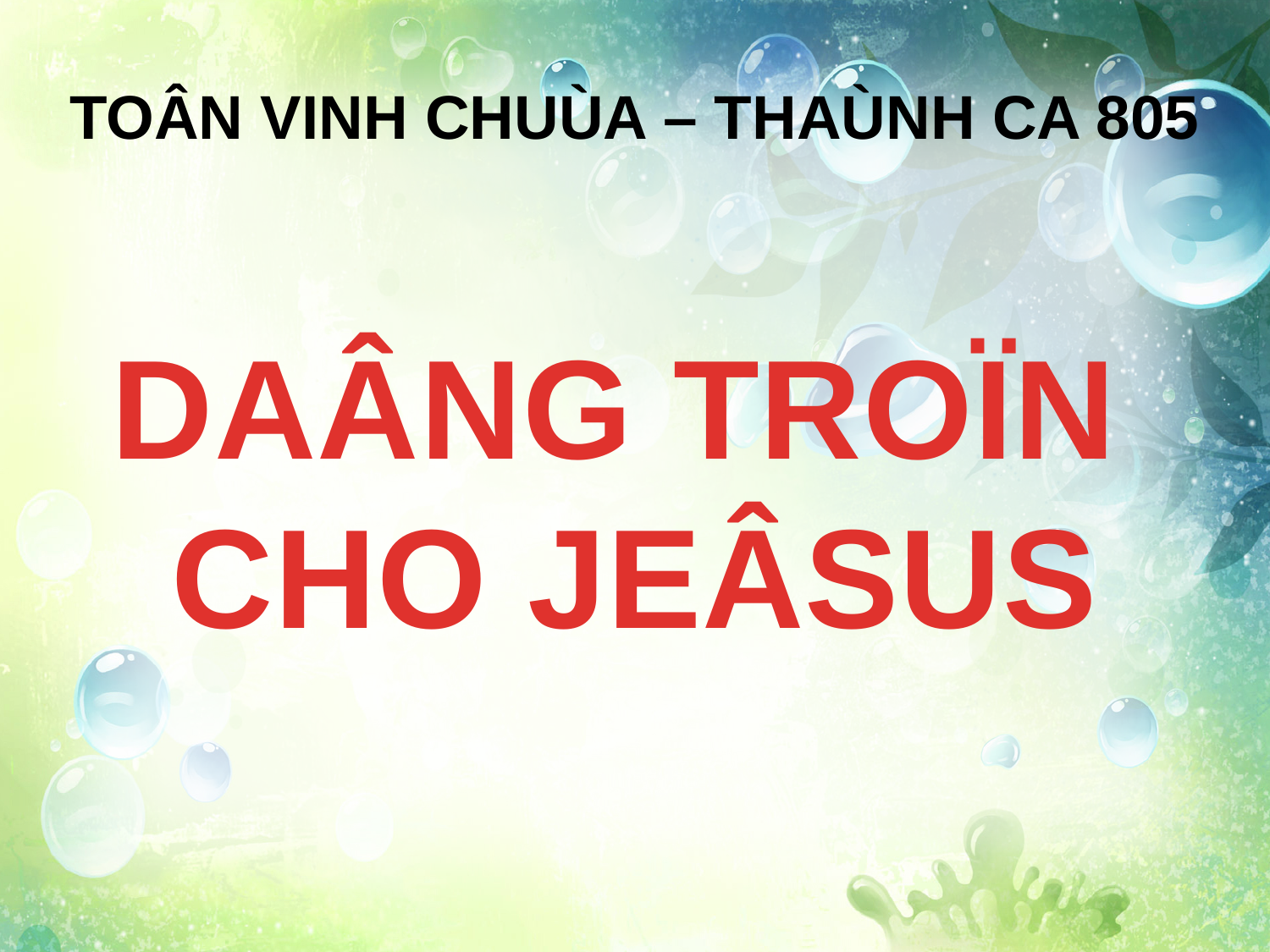

TOÂN VINH CHUÙA – THAÙNH CA 805
DAÂNG TROÏN
CHO JEÂSUS